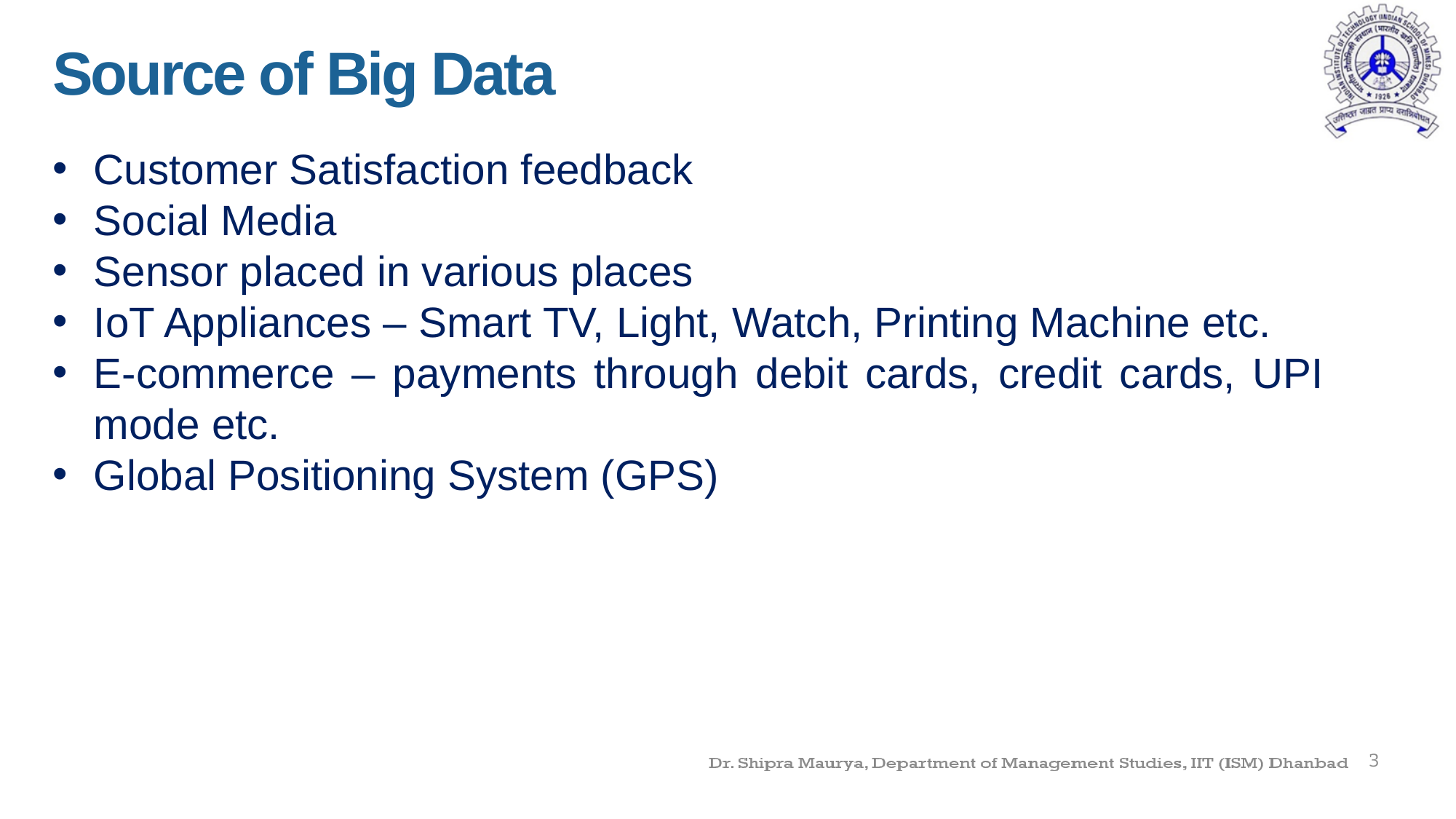

Source of Big Data
Customer Satisfaction feedback
Social Media
Sensor placed in various places
IoT Appliances – Smart TV, Light, Watch, Printing Machine etc.
E-commerce – payments through debit cards, credit cards, UPI mode etc.
Global Positioning System (GPS)

3